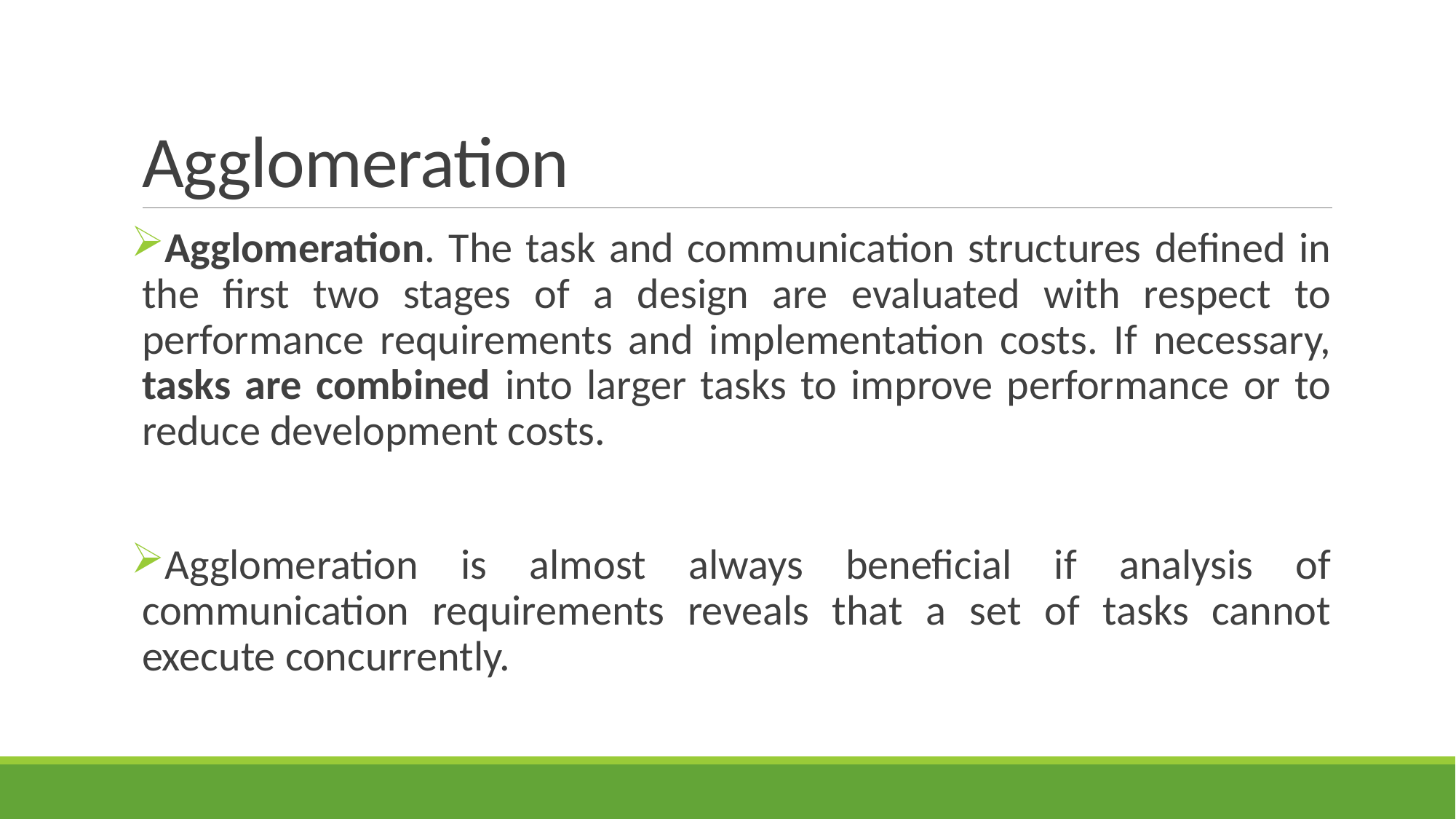

# Agglomeration
Agglomeration. The task and communication structures defined in the first two stages of a design are evaluated with respect to performance requirements and implementation costs. If necessary, tasks are combined into larger tasks to improve performance or to reduce development costs.

Agglomeration is almost always beneficial if analysis of communication requirements reveals that a set of tasks cannot execute concurrently.